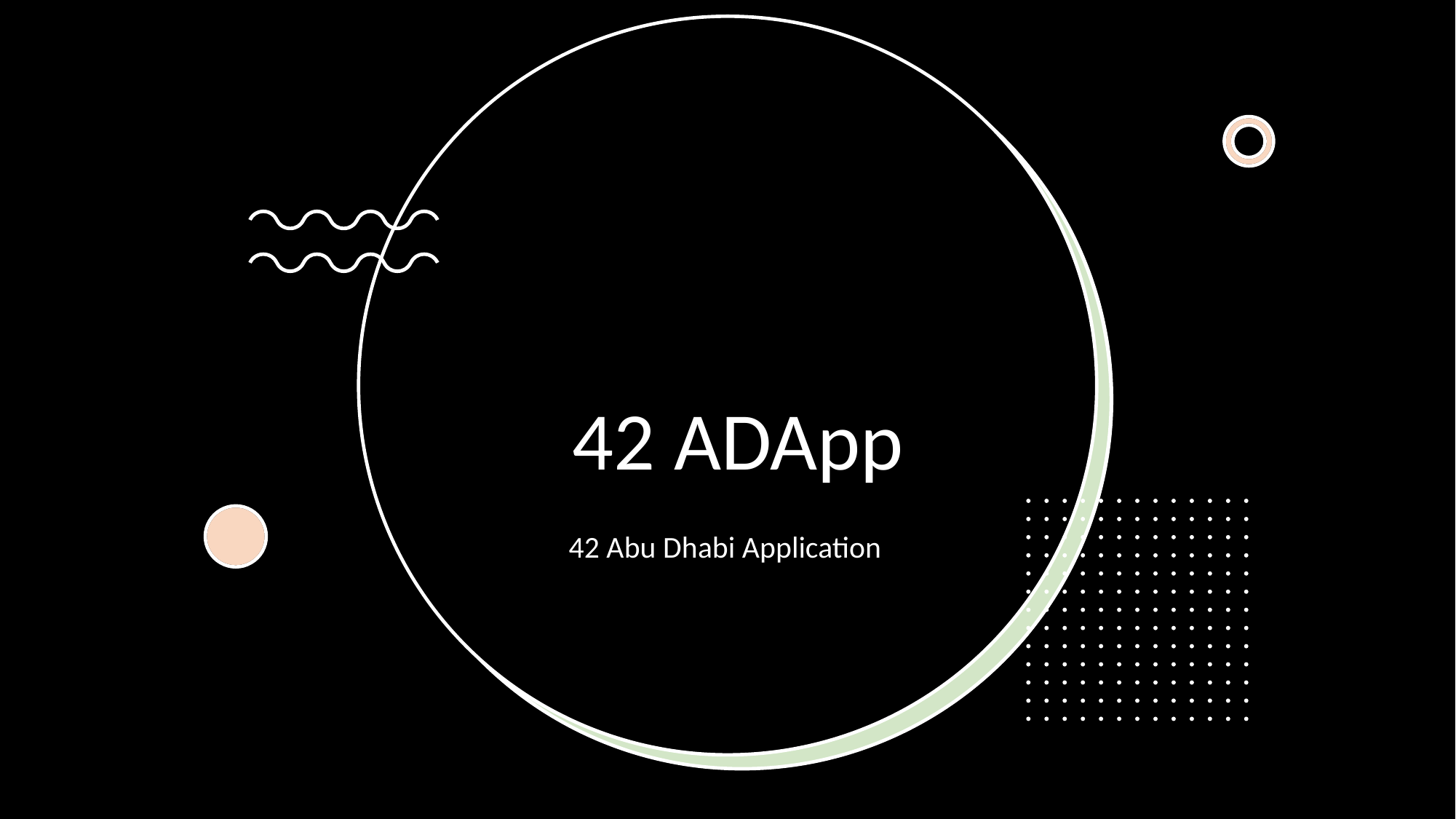

# 42 ADApp

42 Abu Dhabi Application